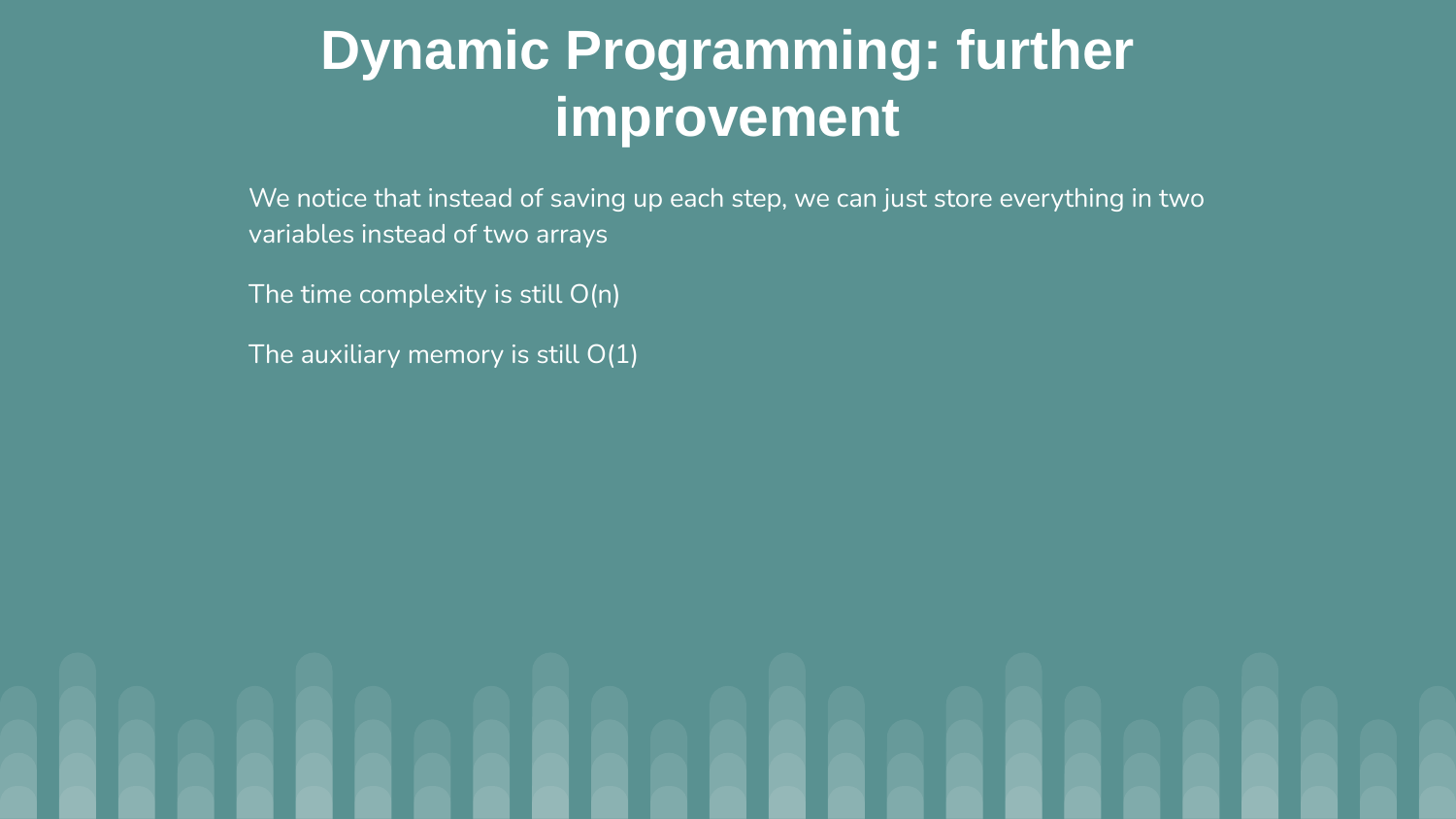

# Dynamic Programming: further improvement
We notice that instead of saving up each step, we can just store everything in two variables instead of two arrays
The time complexity is still O(n)
The auxiliary memory is still O(1)